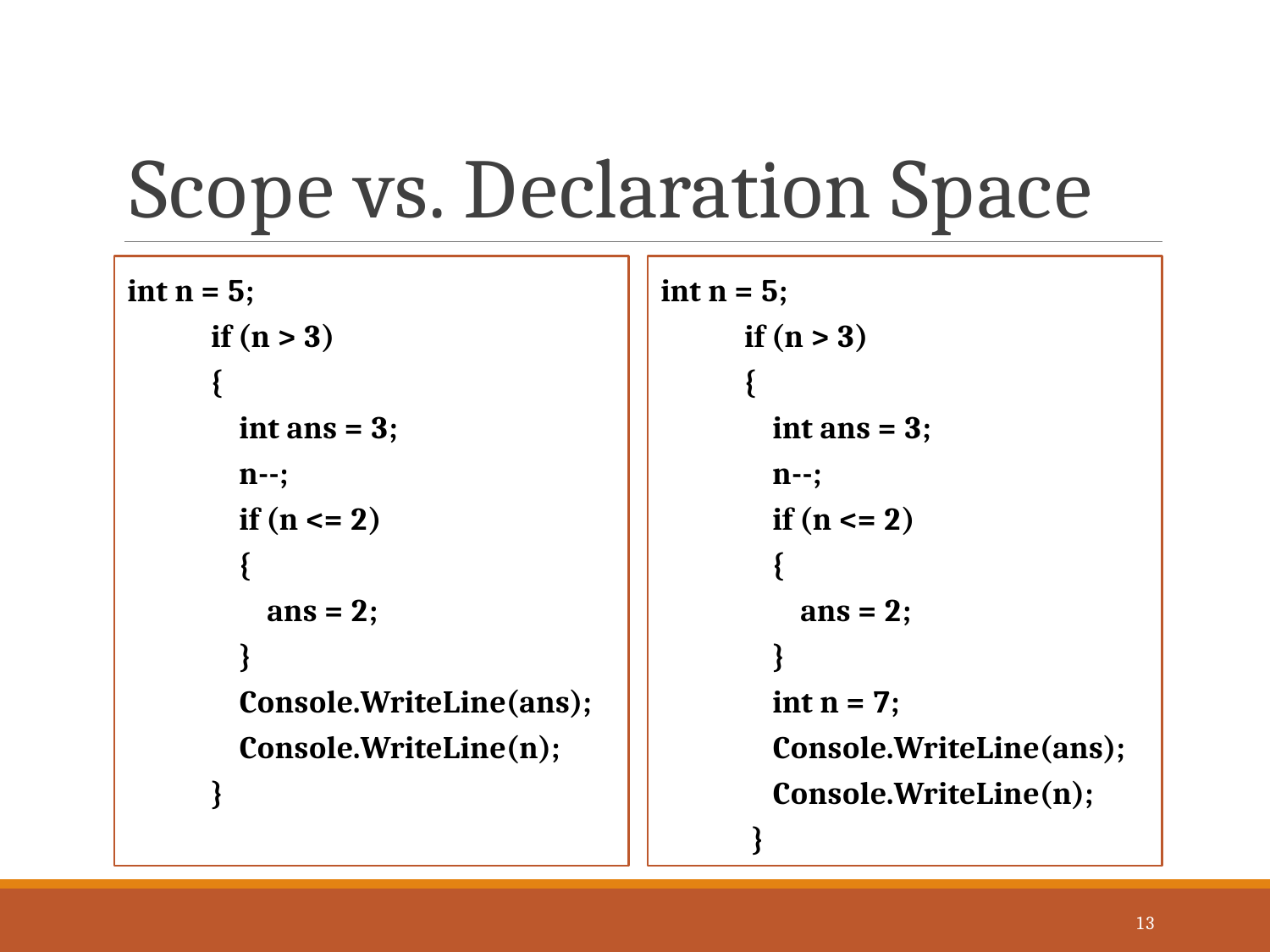

# Scope vs. Declaration Space
int n = 5;
            if (n > 3)
            {
                int ans = 3;
                n--;
                if (n <= 2)
                {
                    ans = 2;
                }
                Console.WriteLine(ans);
                Console.WriteLine(n);
            }
int n = 5;
            if (n > 3)
            {
                int ans = 3;
                n--;
                if (n <= 2)
                {
                    ans = 2;
                }
                int n = 7;
                Console.WriteLine(ans);
                Console.WriteLine(n);
             }

13